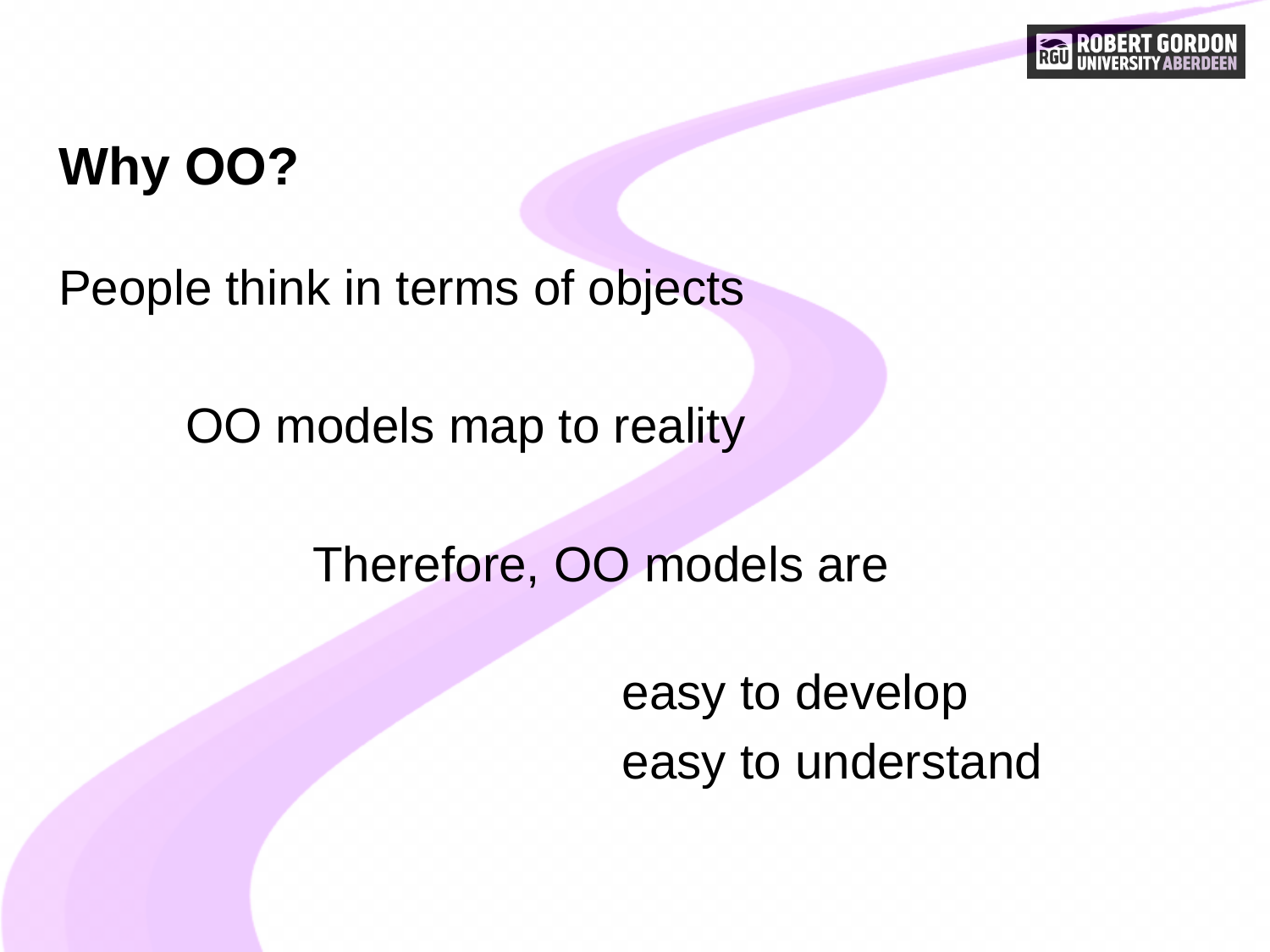

# Why OO?
People think in terms of objects

	OO models map to reality

		Therefore, OO models are

				easy to develop
				easy to understand